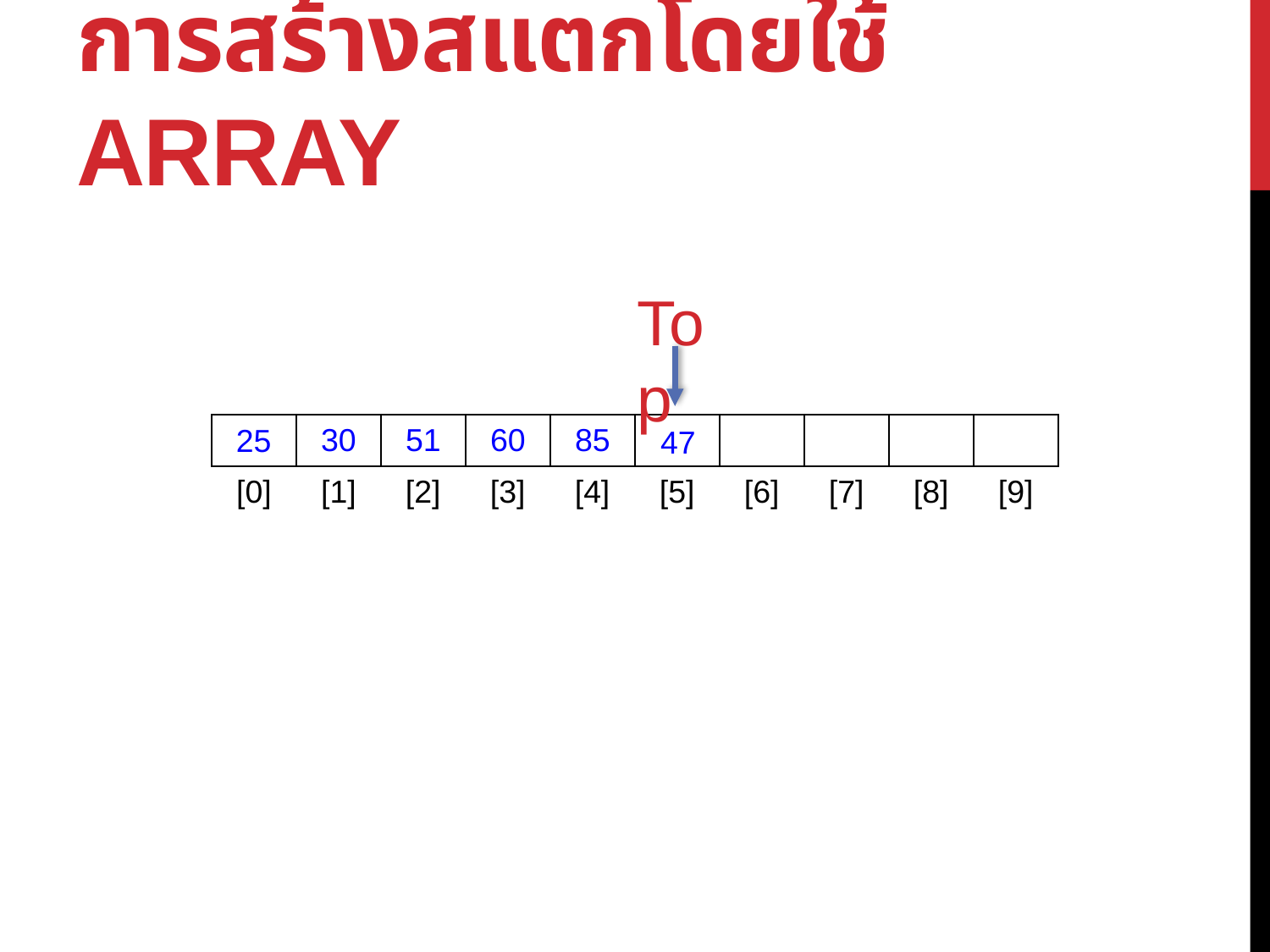

# การสร้างสแตกโดยใช้ array

Top
|  | 30 | 51 | 60 | 85 |  |  |  |  |  |
| --- | --- | --- | --- | --- | --- | --- | --- | --- | --- |
| [0] | [1] | [2] | [3] | [4] | [5] | [6] | [7] | [8] | [9] |
25
47